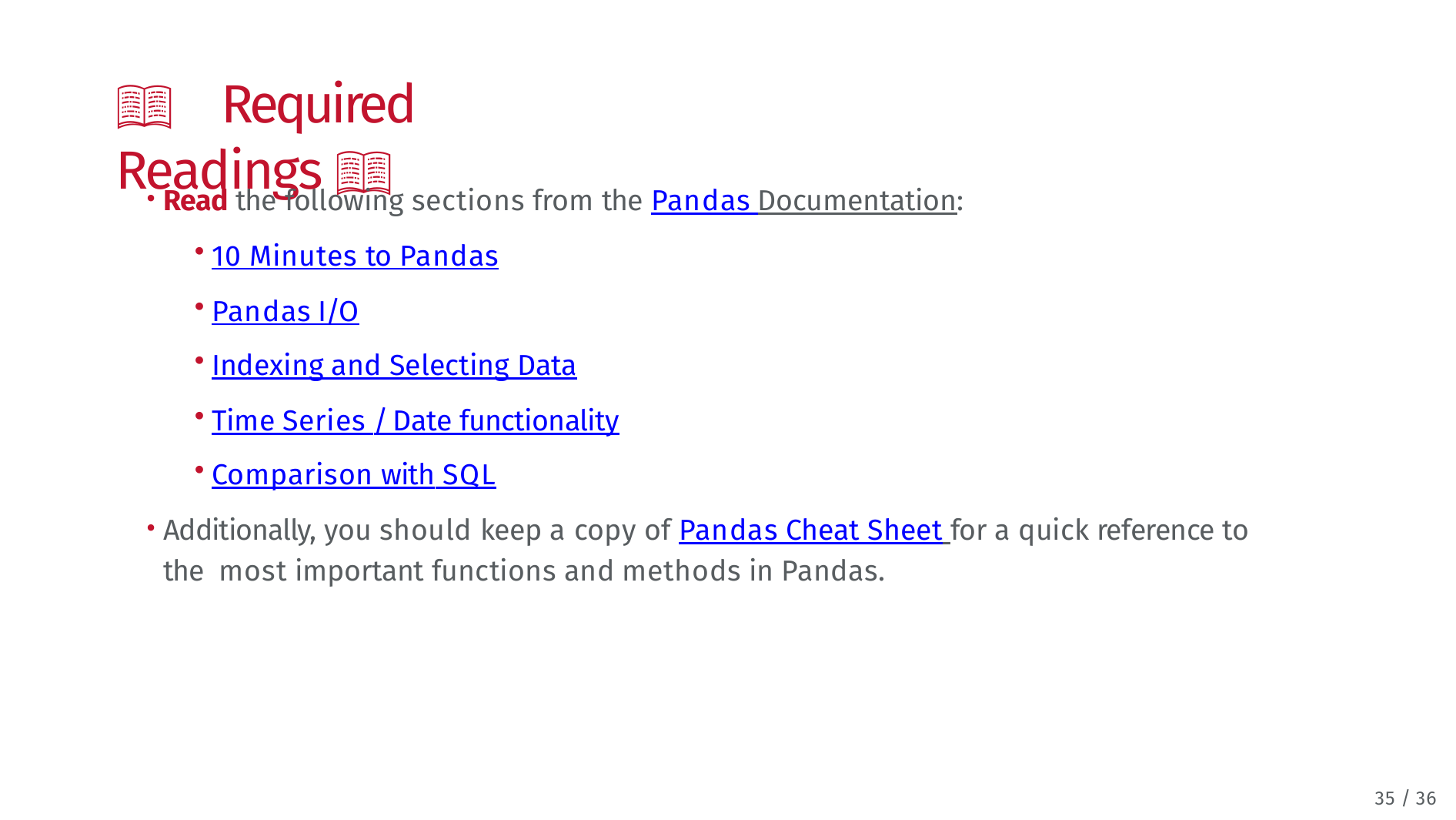

# 📖 Required Readings 📖
Read the following sections from the Pandas Documentation:
10 Minutes to Pandas
Pandas I/O
Indexing and Selecting Data
Time Series / Date functionality
Comparison with SQL
Additionally, you should keep a copy of Pandas Cheat Sheet for a quick reference to the  most important functions and methods in Pandas.
35 / 36